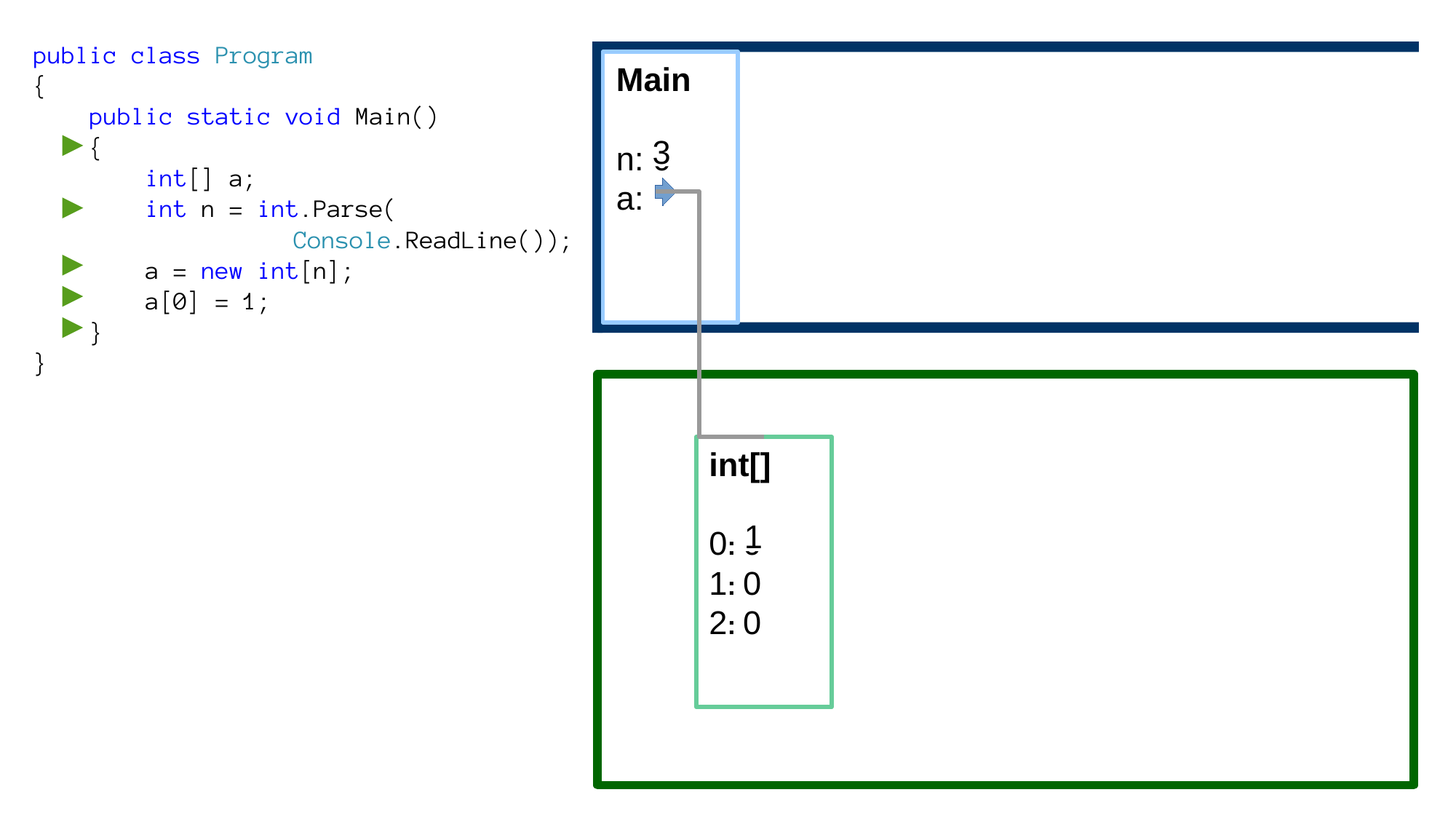

public class Program
{
    public static void Main()
    {
        int[] a;
        int n = int.Parse(
		   Console.ReadLine());
        a = new int[n];
        a[0] = 1;
    }
}

Main

n: 0
a:

3

int[]

0: 0
1: 0
2: 0
1